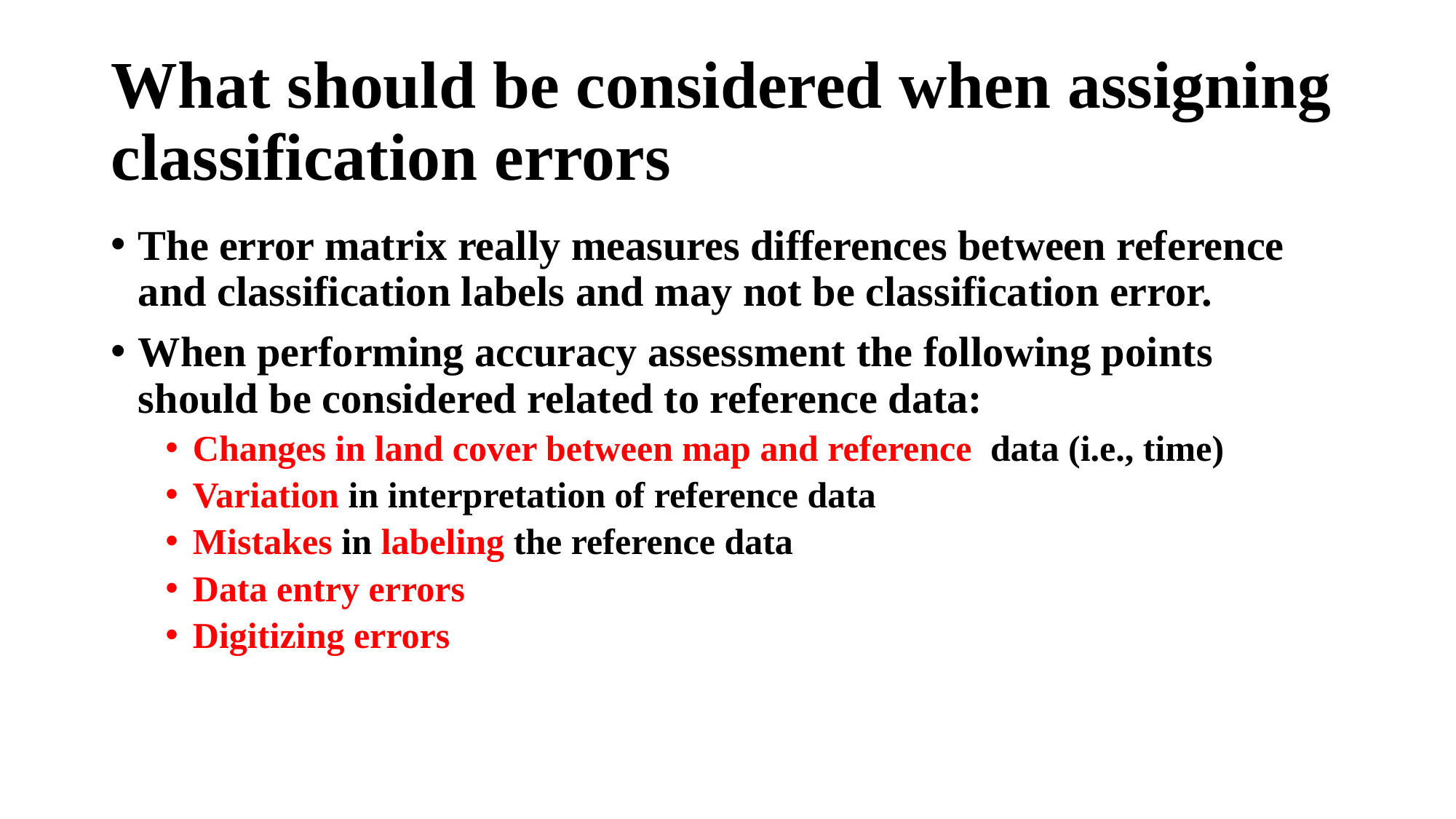

# What should be considered when assigning classification errors
The error matrix really measures differences between reference and classification labels and may not be classification error.
When performing accuracy assessment the following points should be considered related to reference data:
Changes in land cover between map and reference  data (i.e., time)
Variation in interpretation of reference data
Mistakes in labeling the reference data
Data entry errors
Digitizing errors